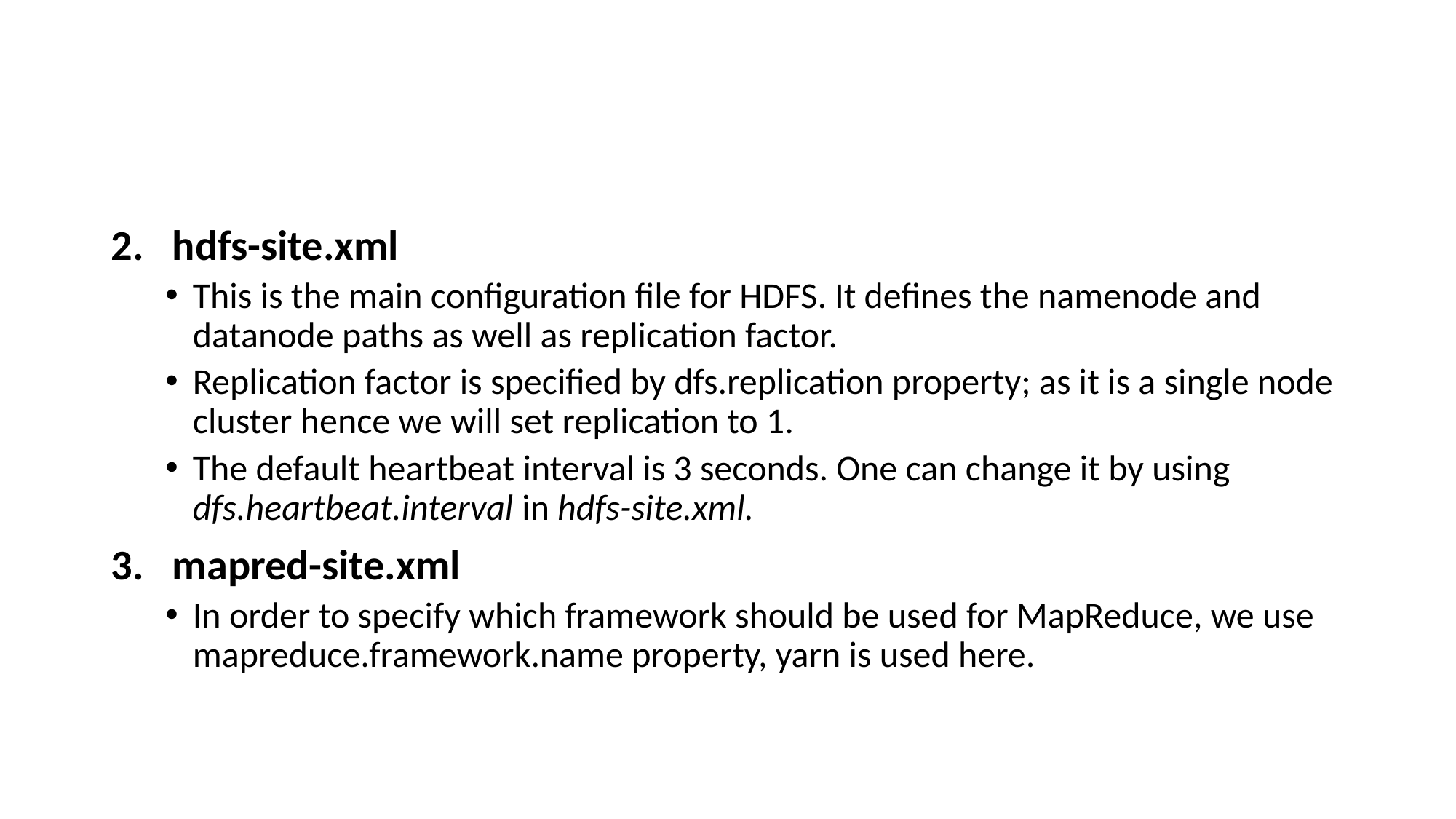

#
hdfs-site.xml
This is the main configuration file for HDFS. It defines the namenode and datanode paths as well as replication factor.
Replication factor is specified by dfs.replication property; as it is a single node cluster hence we will set replication to 1.
The default heartbeat interval is 3 seconds. One can change it by using dfs.heartbeat.interval in hdfs-site.xml.
mapred-site.xml
In order to specify which framework should be used for MapReduce, we use mapreduce.framework.name property, yarn is used here.